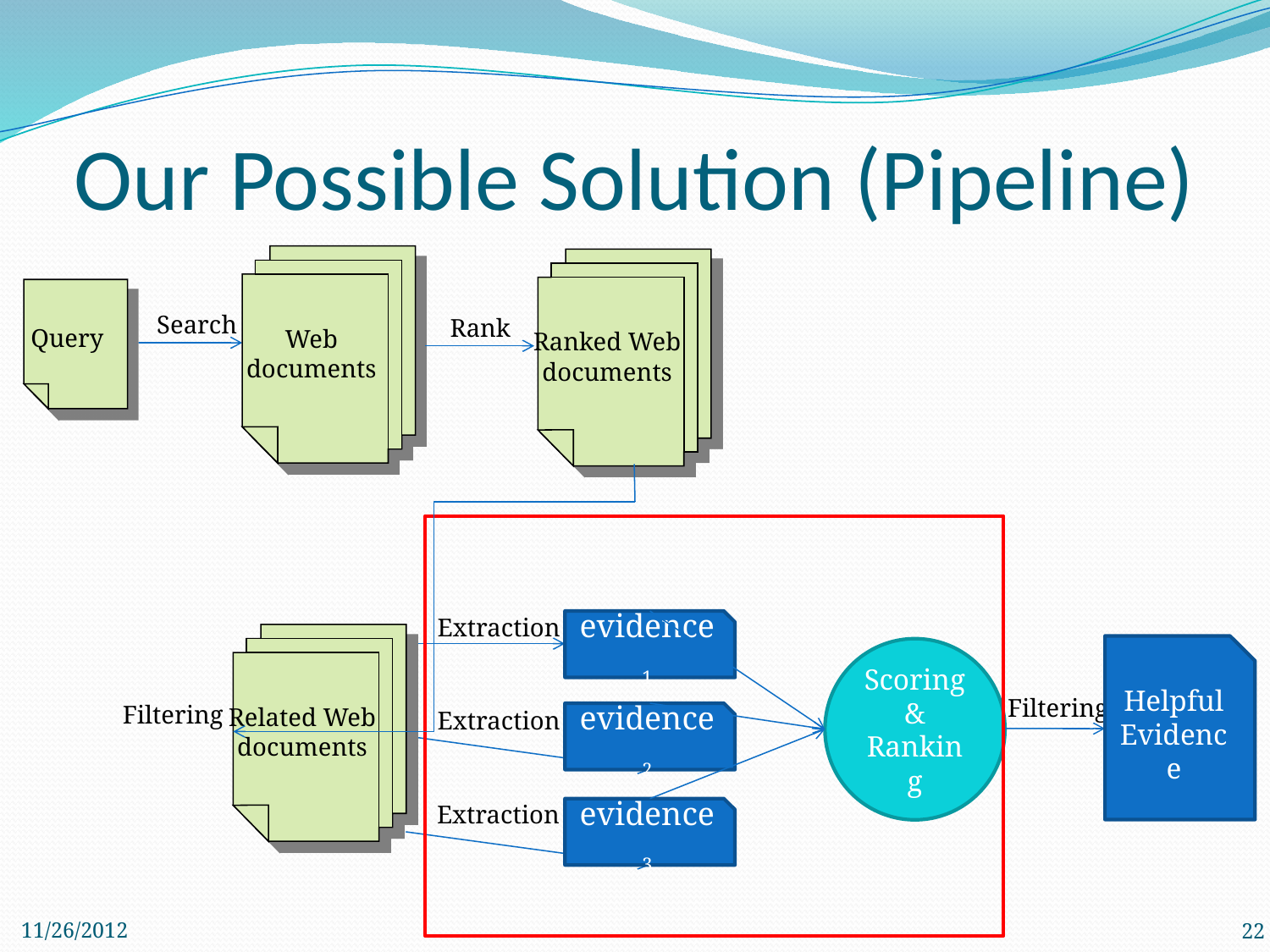

# Our Possible Solution (Pipeline)

Web
documents

Ranked Web
documents

Search
  Rank
Query

Extraction
evidence1

Related Web
documents
Helpful Evidence
Scoring&
Ranking
Filtering
Filtering
Extraction
evidence2
Extraction
evidence3
11/26/2012
22
22